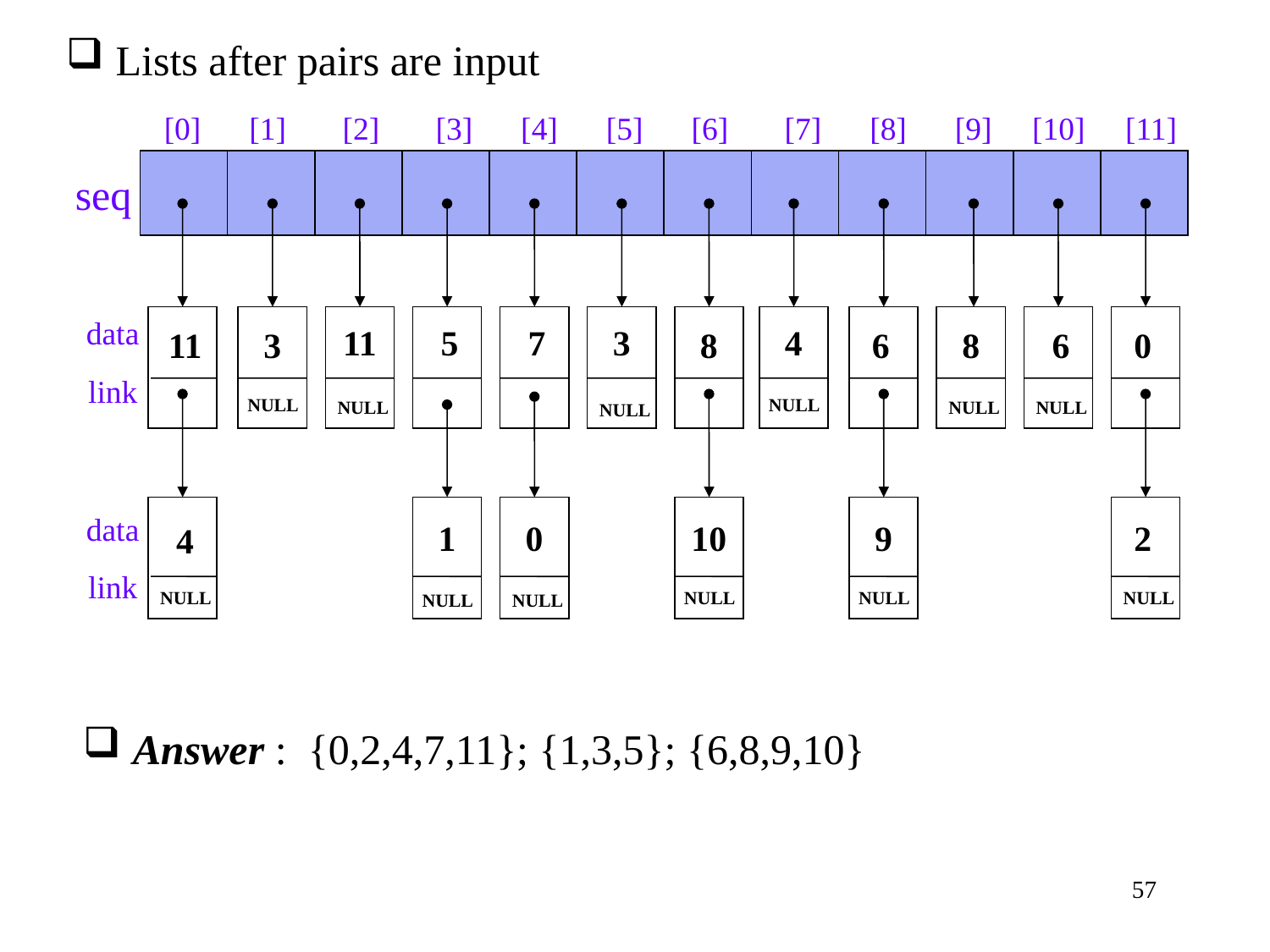

Lists after pairs are input
[0]      [1]       [2]       [3]      [4]      [5]      [6]       [7]      [8]      [9]     [10]     [11]

seq

data
link
11
5
7
3
4
11
3
8
6
8
6
0

NULL
NULL
NULL
NULL
NULL
NULL

data
link
1
0
10
9
2
4

NULL
NULL
NULL
NULL
NULL
NULL
Answer :  {0,2,4,7,11}; {1,3,5}; {6,8,9,10}
57